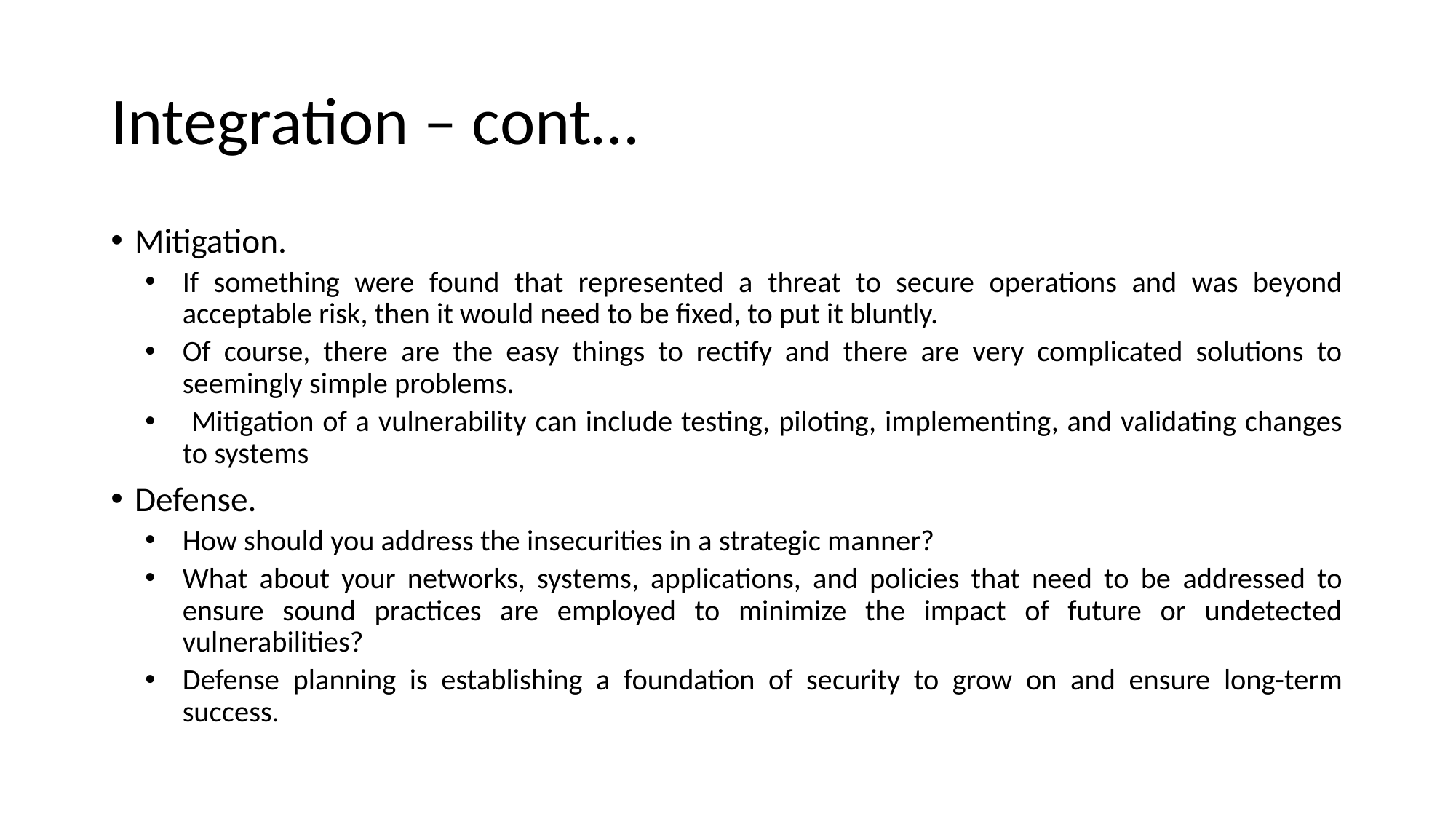

# Integration – cont…
Mitigation.
If something were found that represented a threat to secure operations and was beyond acceptable risk, then it would need to be fixed, to put it bluntly.
Of course, there are the easy things to rectify and there are very complicated solutions to seemingly simple problems.
 Mitigation of a vulnerability can include testing, piloting, implementing, and validating changes to systems
Defense.
How should you address the insecurities in a strategic manner?
What about your networks, systems, applications, and policies that need to be addressed to ensure sound practices are employed to minimize the impact of future or undetected vulnerabilities?
Defense planning is establishing a foundation of security to grow on and ensure long-term success.